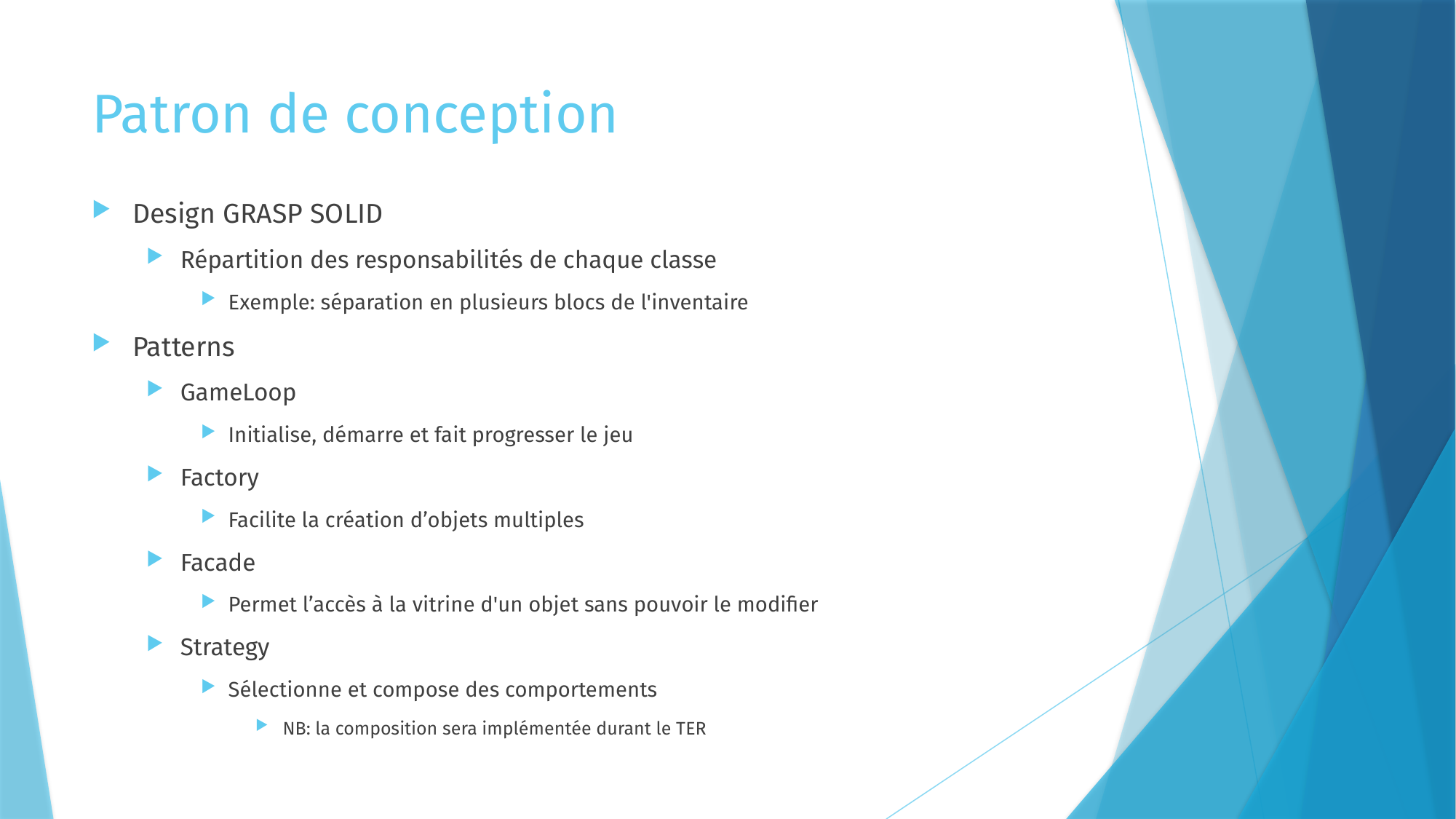

# Patron de conception
Design GRASP SOLID
Répartition des responsabilités de chaque classe
Exemple: séparation en plusieurs blocs de l'inventaire
Patterns
GameLoop
Initialise, démarre et fait progresser le jeu
Factory
Facilite la création d’objets multiples
Facade
Permet l’accès à la vitrine d'un objet sans pouvoir le modifier
Strategy
Sélectionne et compose des comportements
NB: la composition sera implémentée durant le TER